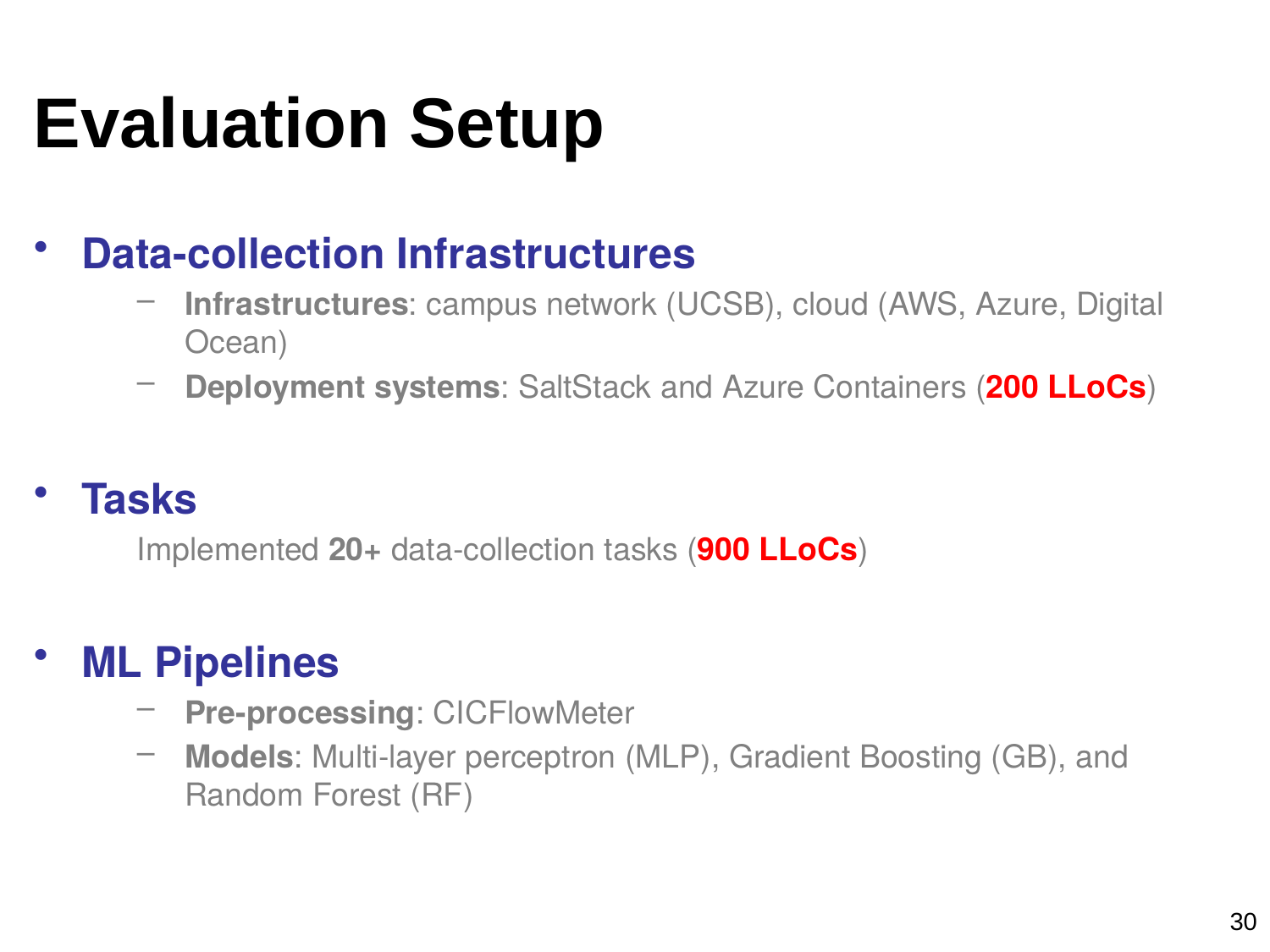

# Evaluation Setup
Data-collection Infrastructures
Infrastructures: campus network (UCSB), cloud (AWS, Azure, Digital Ocean)
Deployment systems: SaltStack and Azure Containers (200 LLoCs)

Tasks
Implemented 20+ data-collection tasks (900 LLoCs)

ML Pipelines
Pre-processing: CICFlowMeter
Models: Multi-layer perceptron (MLP), Gradient Boosting (GB), and Random Forest (RF)

30